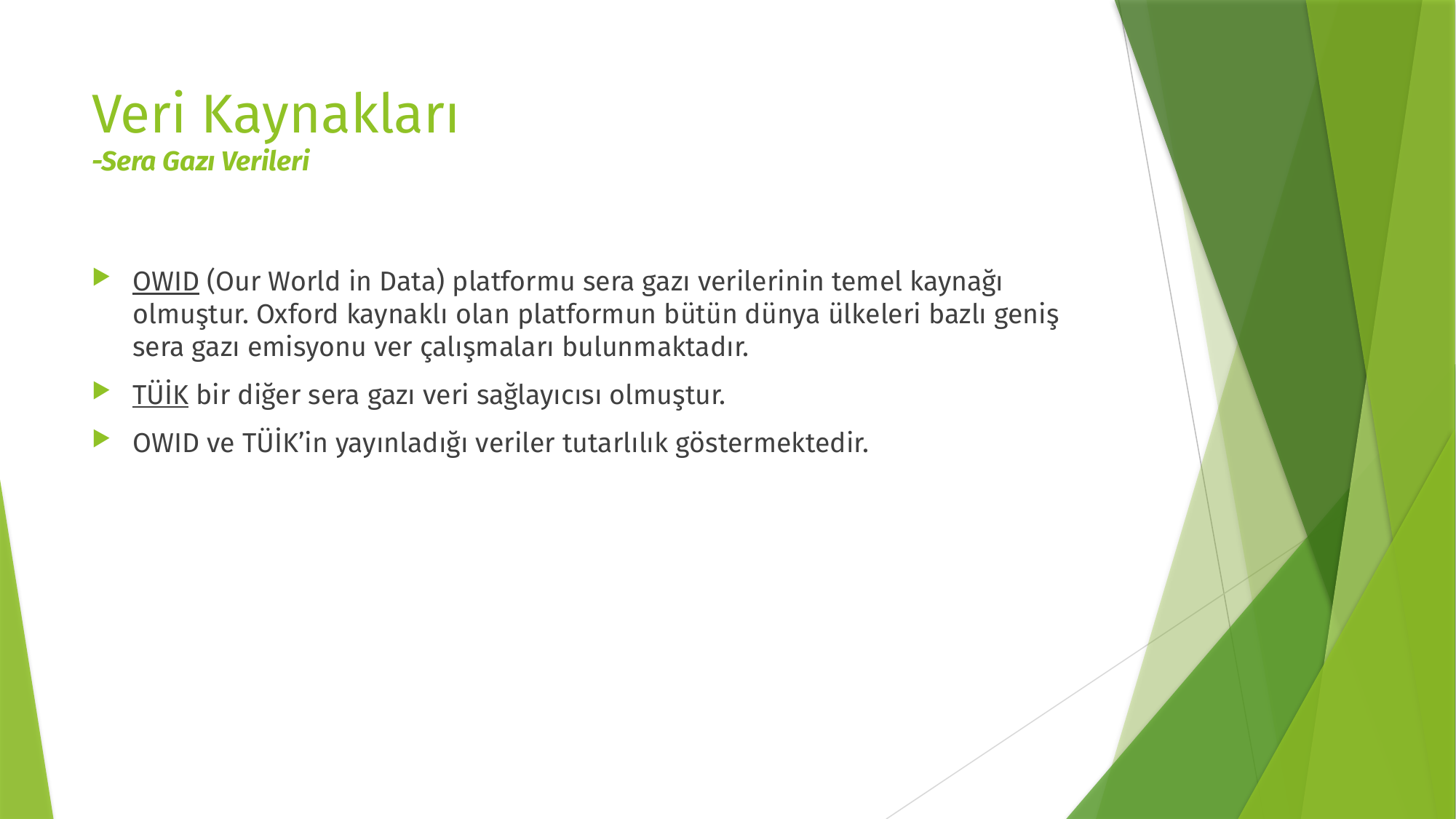

# Veri Kaynakları -Sera Gazı Verileri
OWID (Our World in Data) platformu sera gazı verilerinin temel kaynağı olmuştur. Oxford kaynaklı olan platformun bütün dünya ülkeleri bazlı geniş sera gazı emisyonu ver çalışmaları bulunmaktadır.
TÜİK bir diğer sera gazı veri sağlayıcısı olmuştur.
OWID ve TÜİK’in yayınladığı veriler tutarlılık göstermektedir.